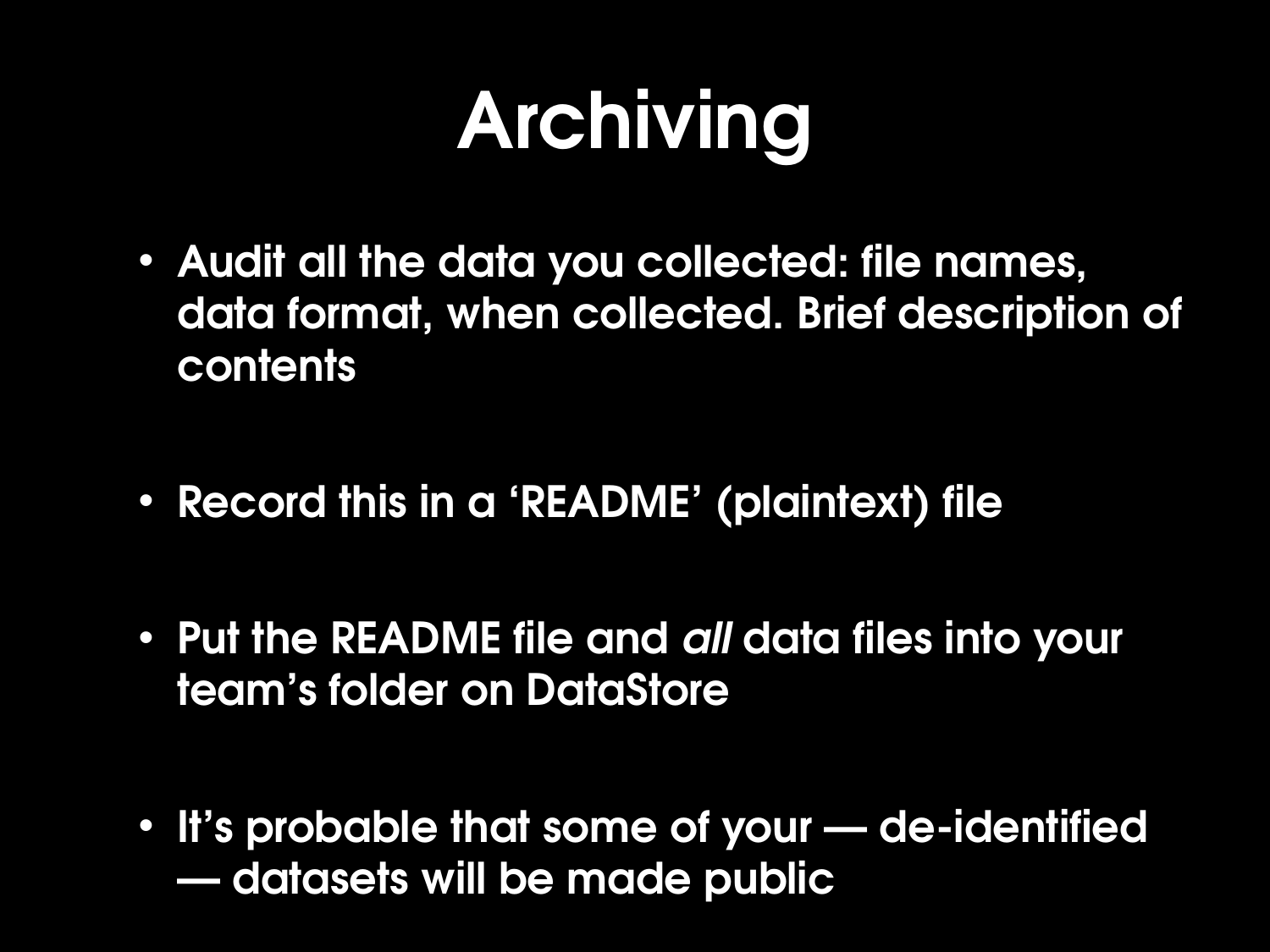

# Archiving
Audit all the data you collected: file names, data format, when collected. Brief description of contents

Record this in a ‘README’ (plaintext) file

Put the README file and all data files into your team’s folder on DataStore

It’s probable that some of your — de-identified — datasets will be made public